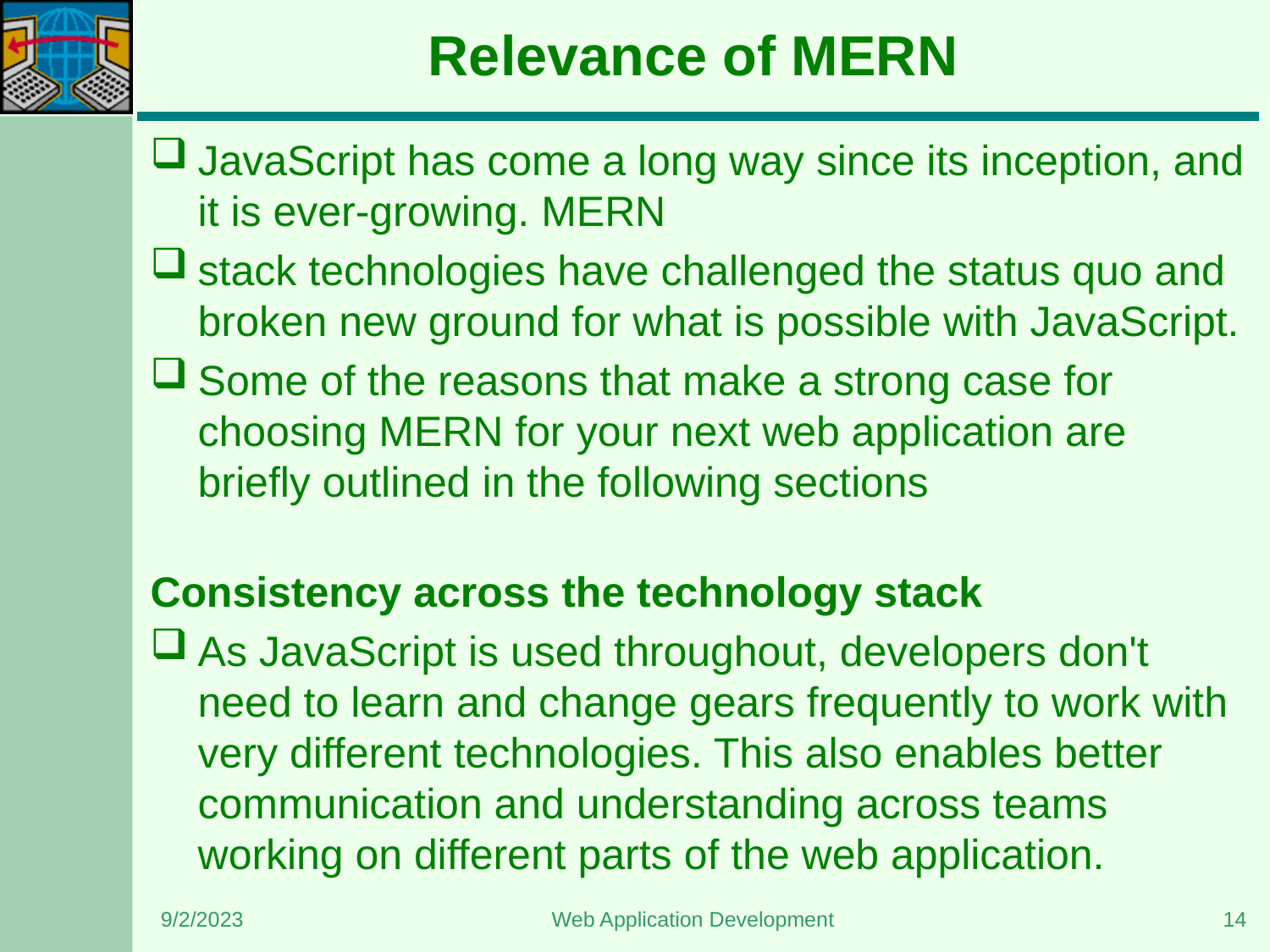

# Relevance of MERN
JavaScript has come a long way since its inception, and it is ever-growing. MERN
stack technologies have challenged the status quo and broken new ground for what is possible with JavaScript.
Some of the reasons that make a strong case for choosing MERN for your next web application are briefly outlined in the following sections
Consistency across the technology stack
As JavaScript is used throughout, developers don't need to learn and change gears frequently to work with very different technologies. This also enables better communication and understanding across teams working on different parts of the web application.

9/2/2023
Web Application Development
14